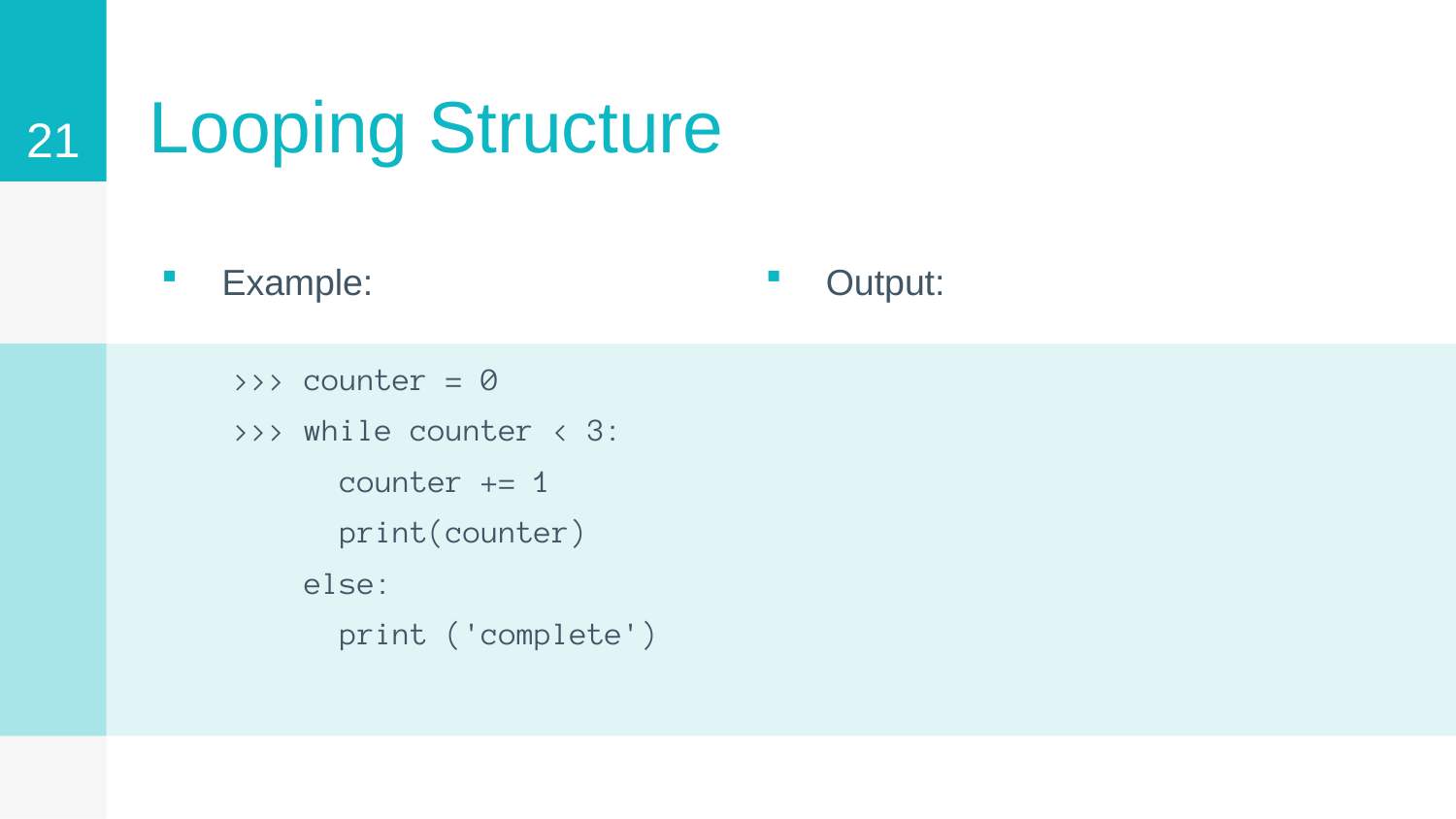

21
# Looping Structure
Example:
Output:
>>> counter = 0
>>> while counter < 3:
      counter += 1
      print(counter)
    else:
      print ('complete')